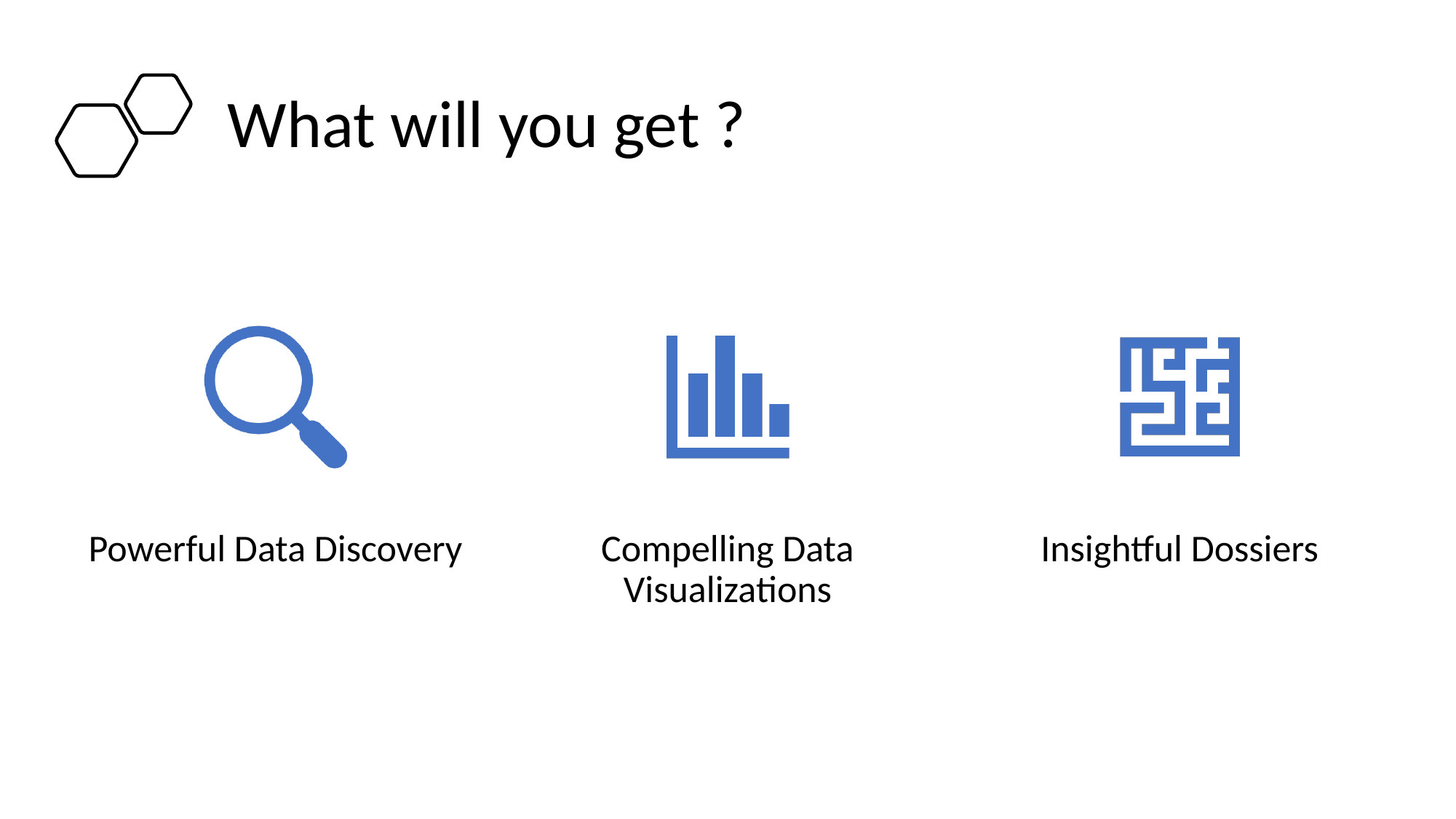

# What will you get ?

Powerful Data Discovery
Compelling Data Visualizations
Insightful Dossiers